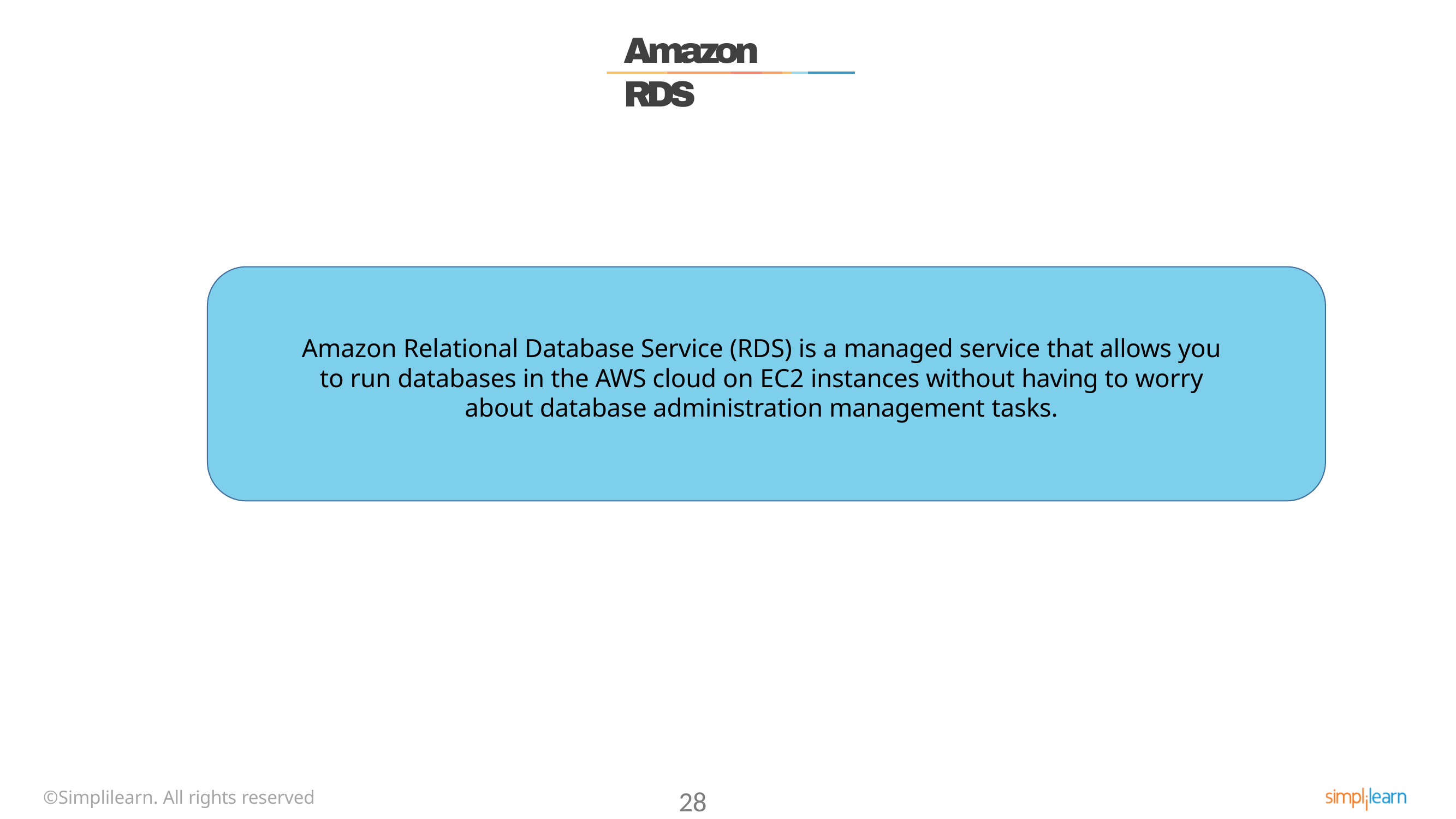

# Amazon RDS

Amazon Relational Database Service (RDS) is a managed service that allows you  to run databases in the AWS cloud on EC2 instances without having to worry  about database administration management tasks.
©Simplilearn. All rights reserved
28